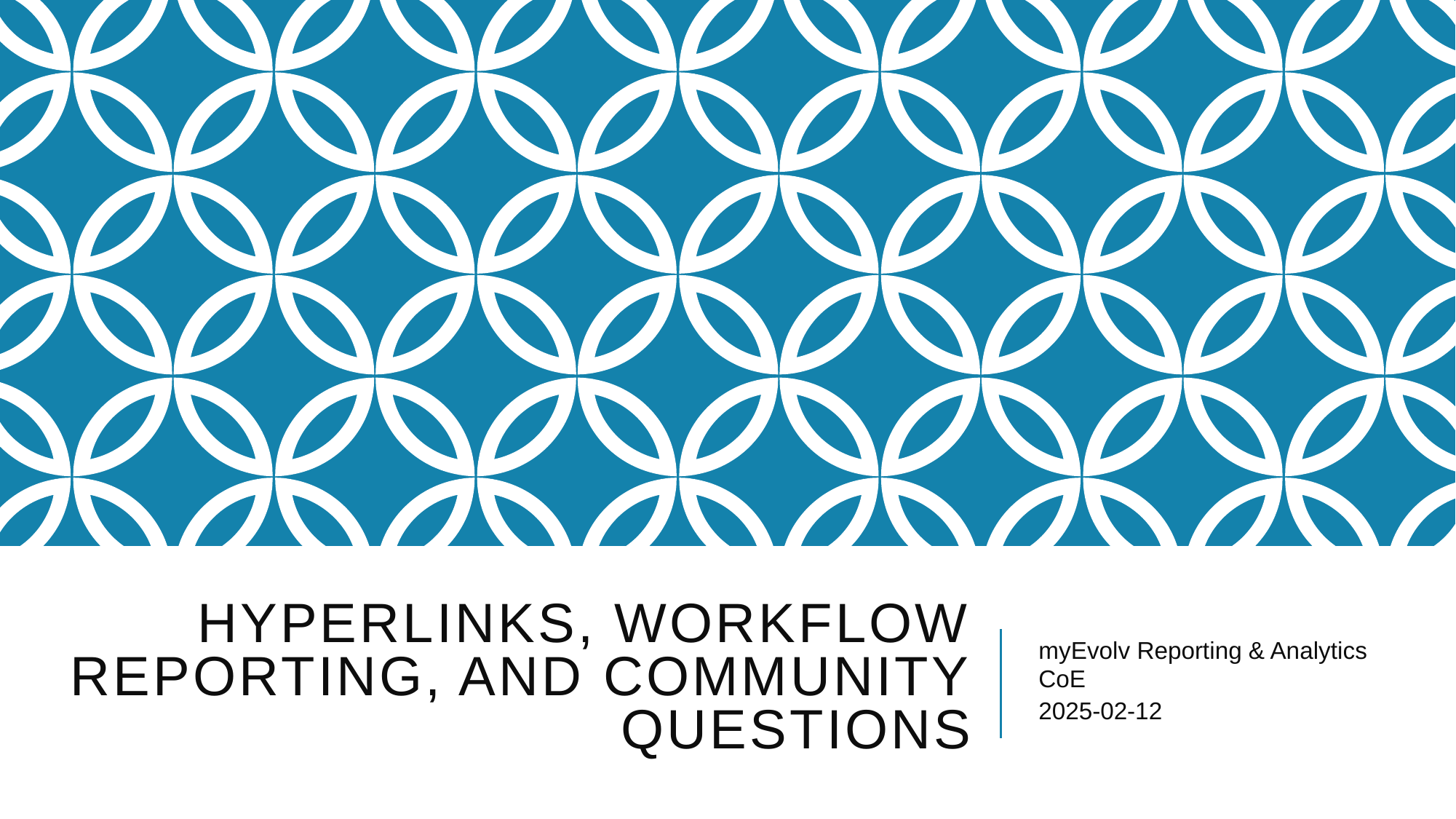

# Hyperlinks, Workflow Reporting, and Community Questions
myEvolv Reporting & Analytics CoE
2025-02-12